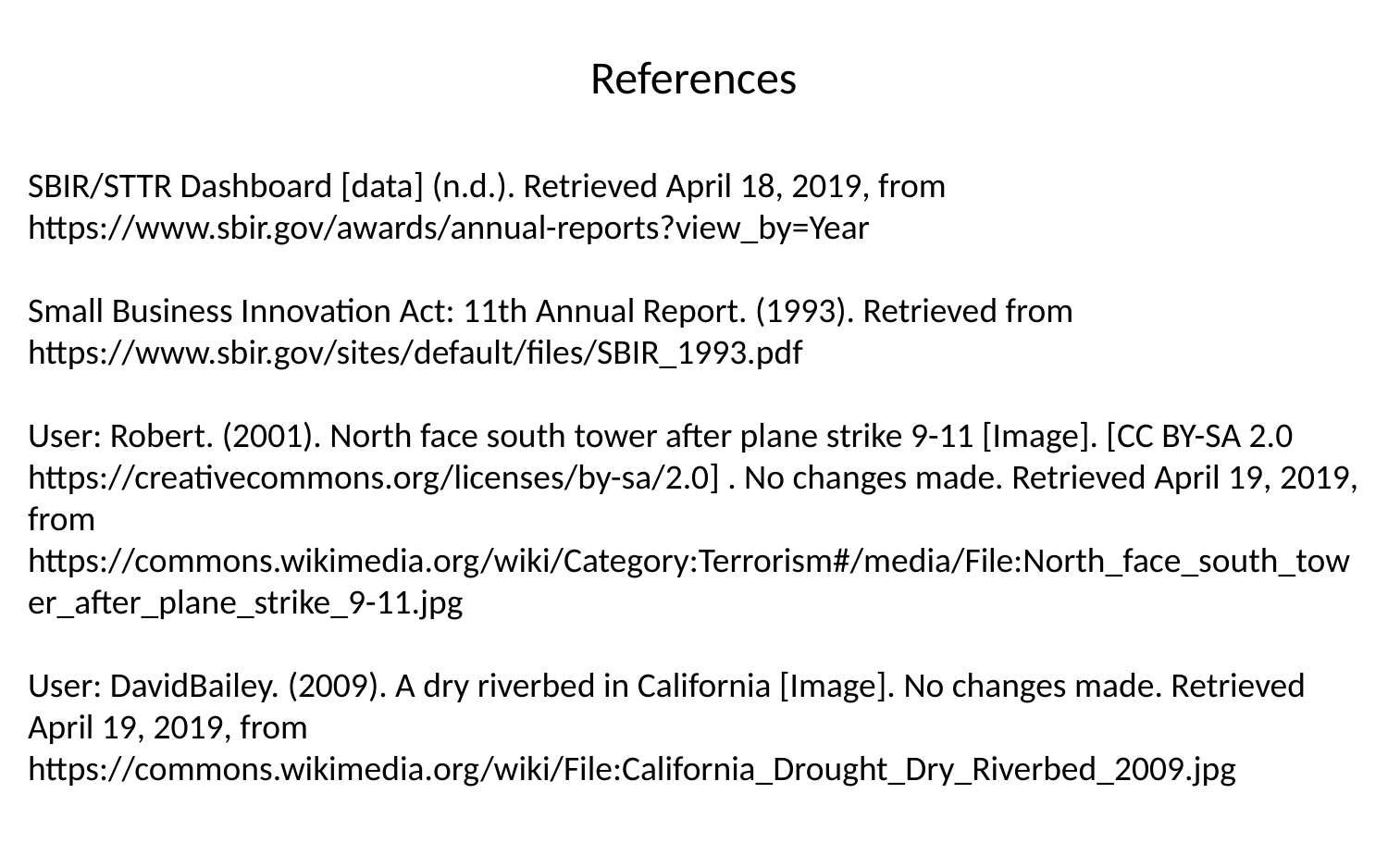

References
SBIR/STTR Dashboard [data] (n.d.). Retrieved April 18, 2019, from https://www.sbir.gov/awards/annual-reports?view_by=Year

Small Business Innovation Act: 11th Annual Report. (1993). Retrieved from https://www.sbir.gov/sites/default/files/SBIR_1993.pdf

User: Robert. (2001). North face south tower after plane strike 9-11 [Image]. [CC BY-SA 2.0 https://creativecommons.org/licenses/by-sa/2.0] . No changes made. Retrieved April 19, 2019, from https://commons.wikimedia.org/wiki/Category:Terrorism#/media/File:North_face_south_tower_after_plane_strike_9-11.jpg

User: DavidBailey. (2009). A dry riverbed in California [Image]. No changes made. Retrieved April 19, 2019, from https://commons.wikimedia.org/wiki/File:California_Drought_Dry_Riverbed_2009.jpg